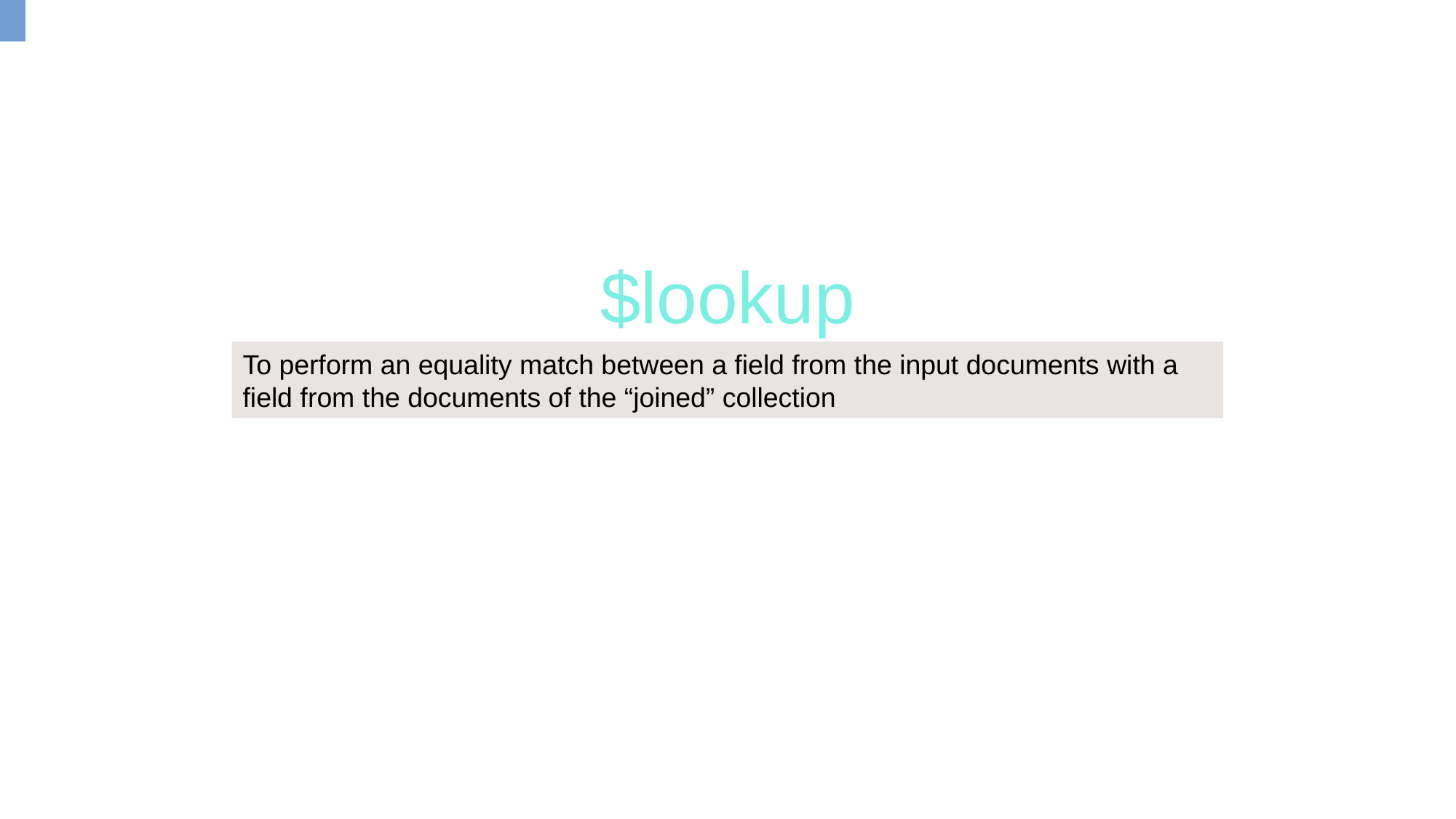

$lookup
To perform an equality match between a field from the input documents with a field from the documents of the “joined” collection